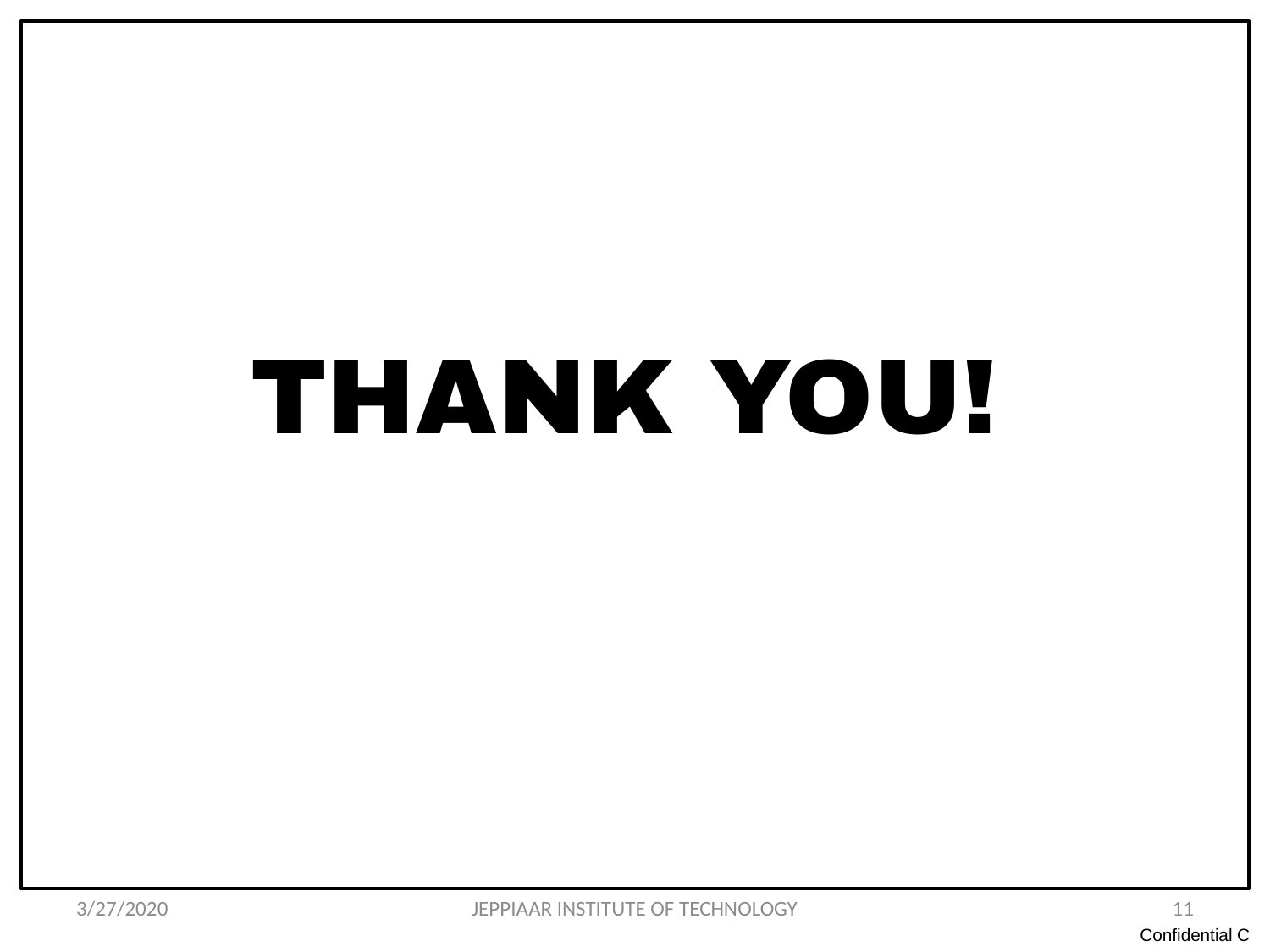

# THANK YOU!

3/27/2020
JEPPIAAR INSTITUTE OF TECHNOLOGY
11